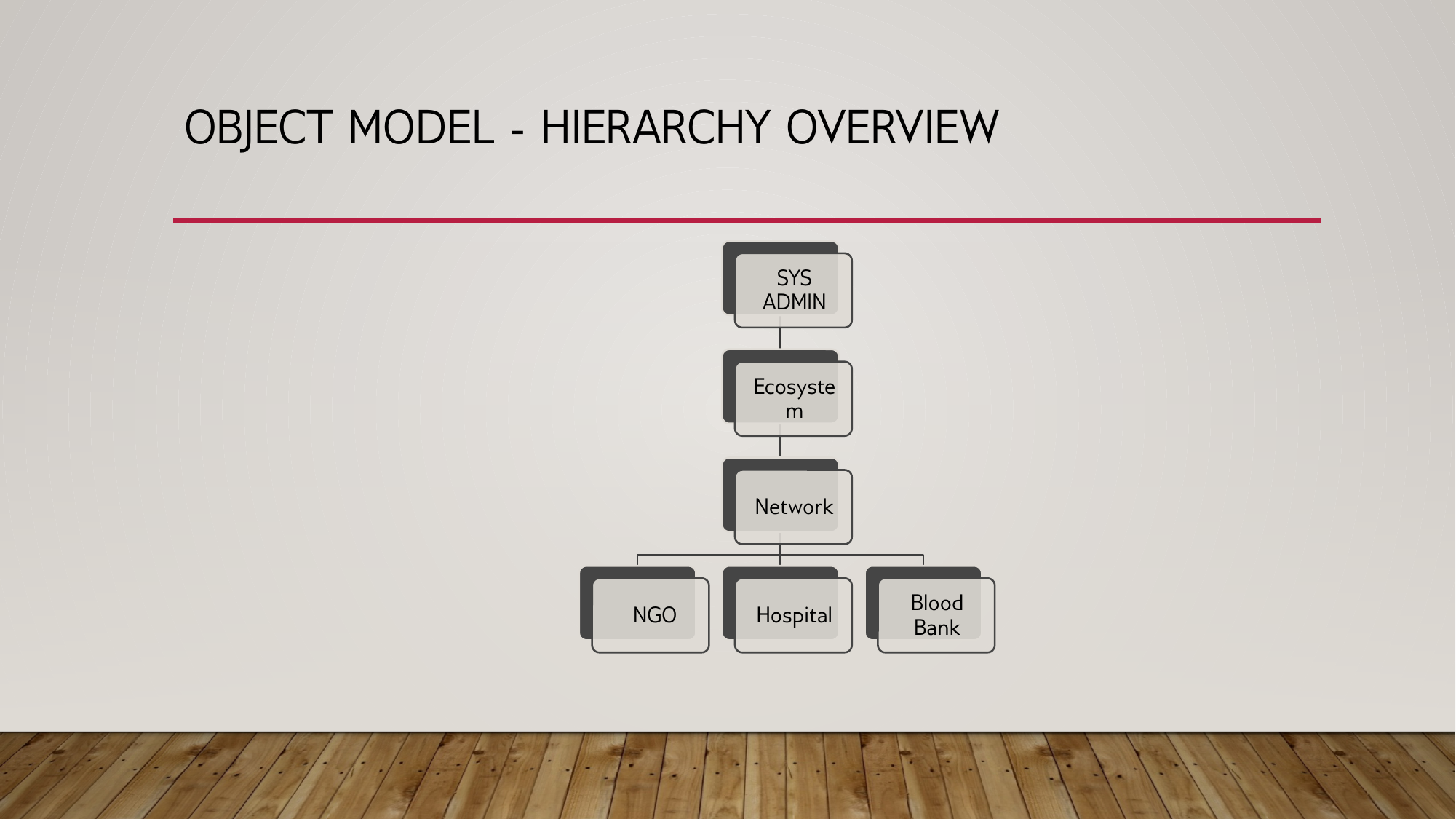

# Object Model - Hierarchy Overview
SYS ADMIN
Ecosystem
Network
 NGO
Hospital
Blood Bank